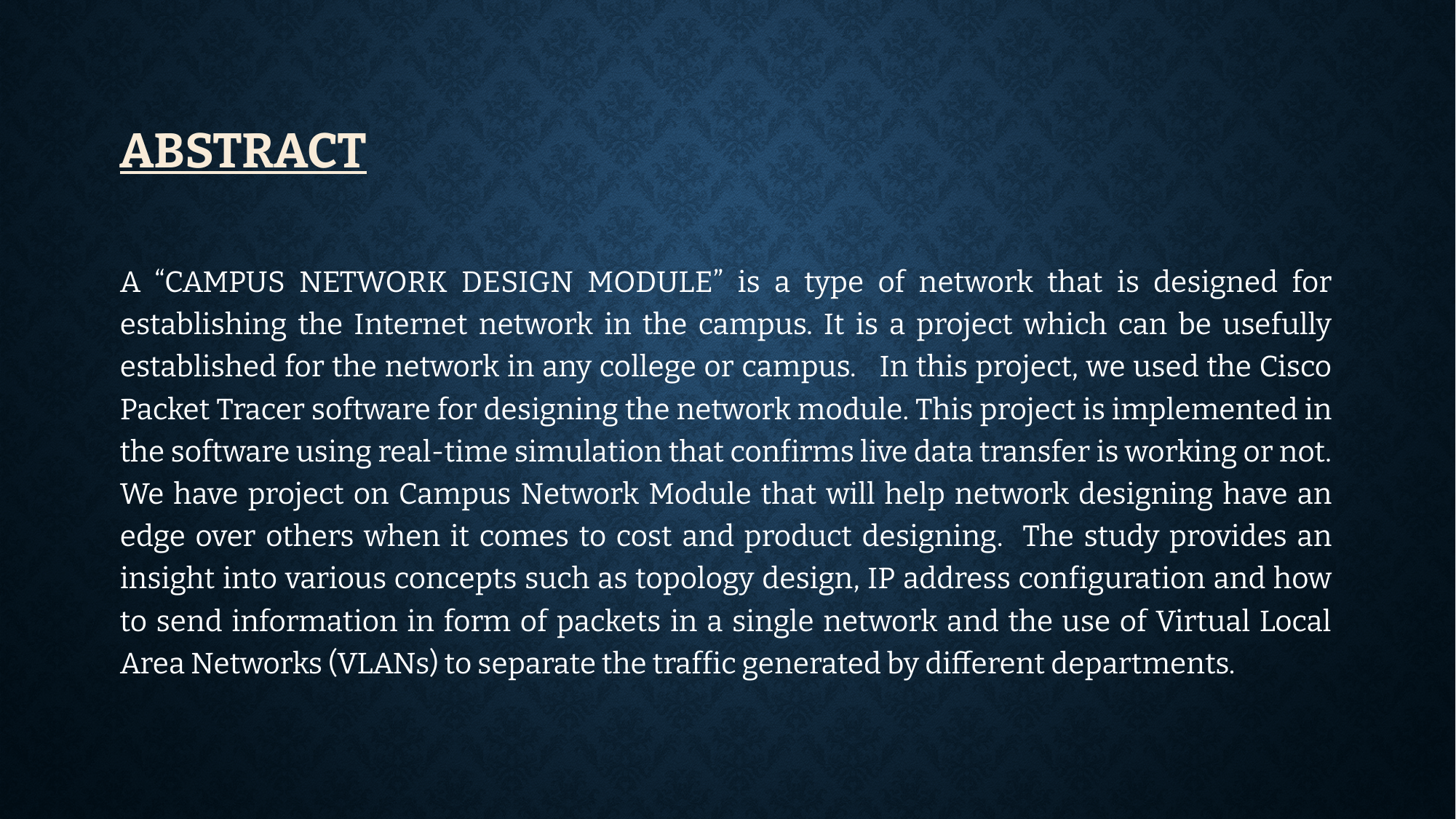

# ABSTRACT
A “CAMPUS NETWORK DESIGN MODULE” is a type of network that is designed for establishing the Internet network in the campus. It is a project which can be usefully established for the network in any college or campus.   In this project, we used the Cisco Packet Tracer software for designing the network module. This project is implemented in the software using real-time simulation that confirms live data transfer is working or not. We have project on Campus Network Module that will help network designing have an edge over others when it comes to cost and product designing.  The study provides an insight into various concepts such as topology design, IP address configuration and how to send information in form of packets in a single network and the use of Virtual Local Area Networks (VLANs) to separate the traffic generated by different departments.